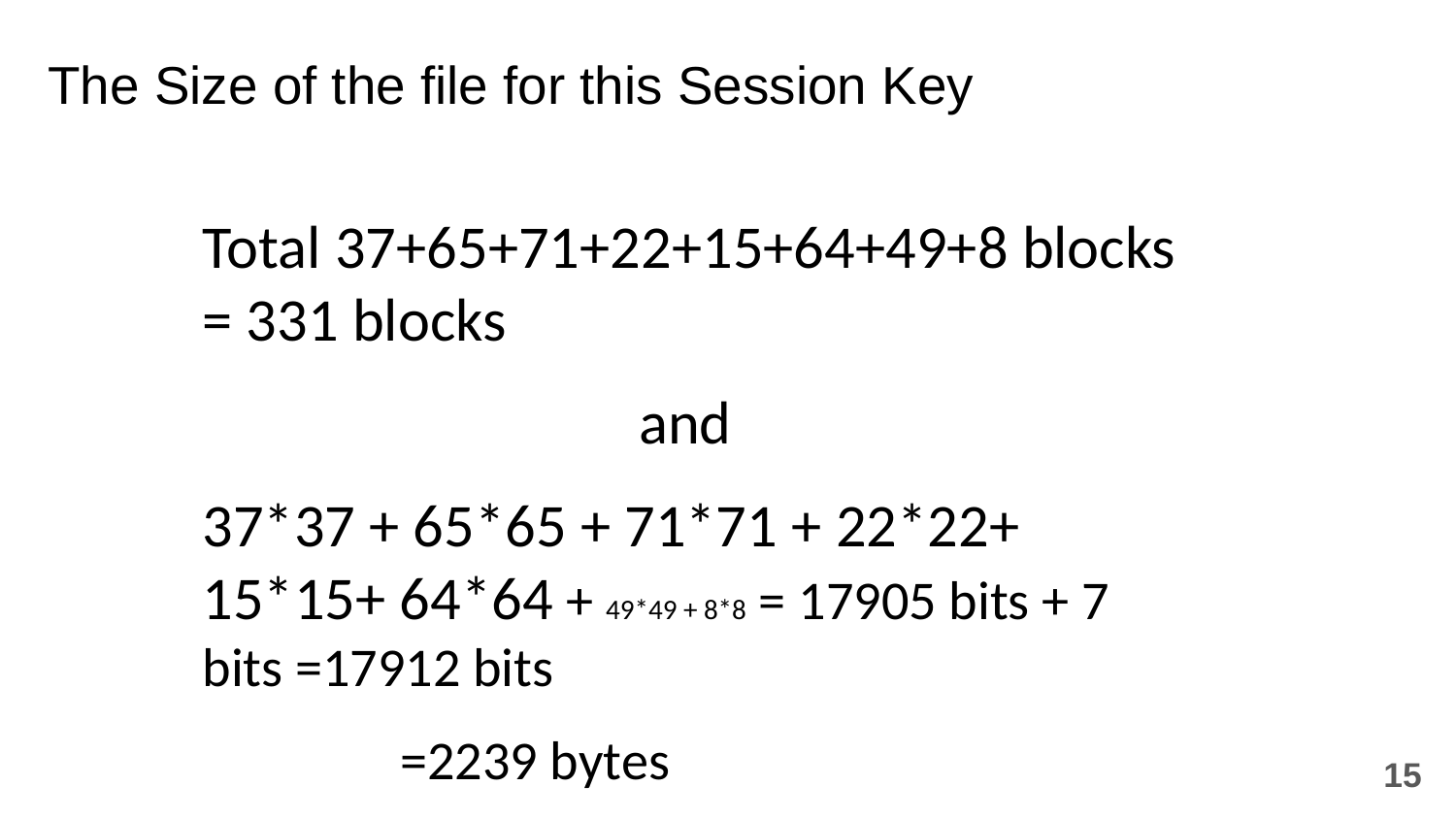

# The Size of the file for this Session Key
Total 37+65+71+22+15+64+49+8 blocks = 331 blocks
and
37*37 + 65*65 + 71*71 + 22*22+ 15*15+ 64*64 + 49*49 + 8*8 = 17905 bits + 7 bits =17912 bits
                =2239 bytes
15